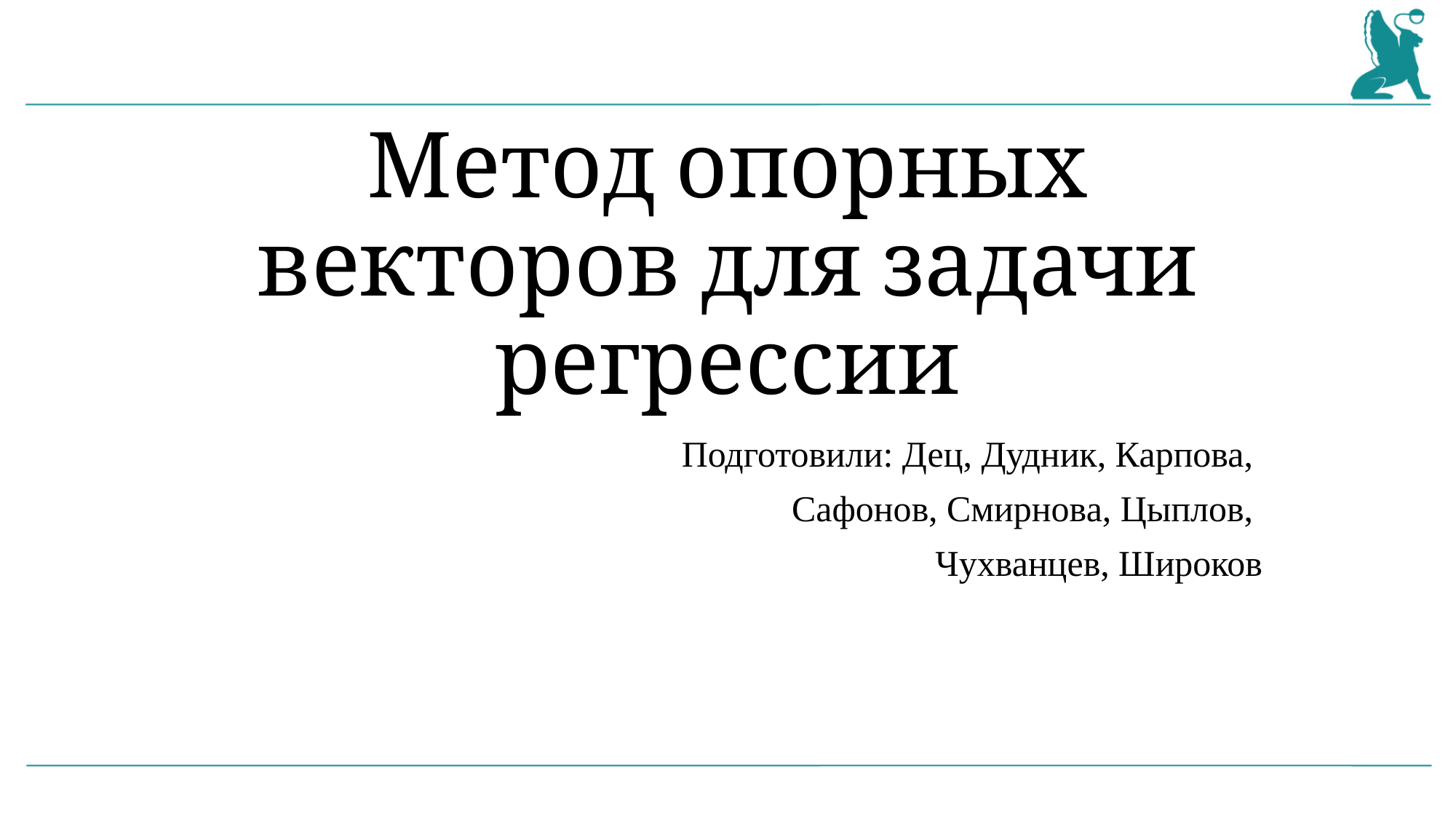

# Метод опорных векторов для задачи регрессии
Подготовили: Дец, Дудник, Карпова,
Сафонов, Смирнова, Цыплов,
Чухванцев, Широков